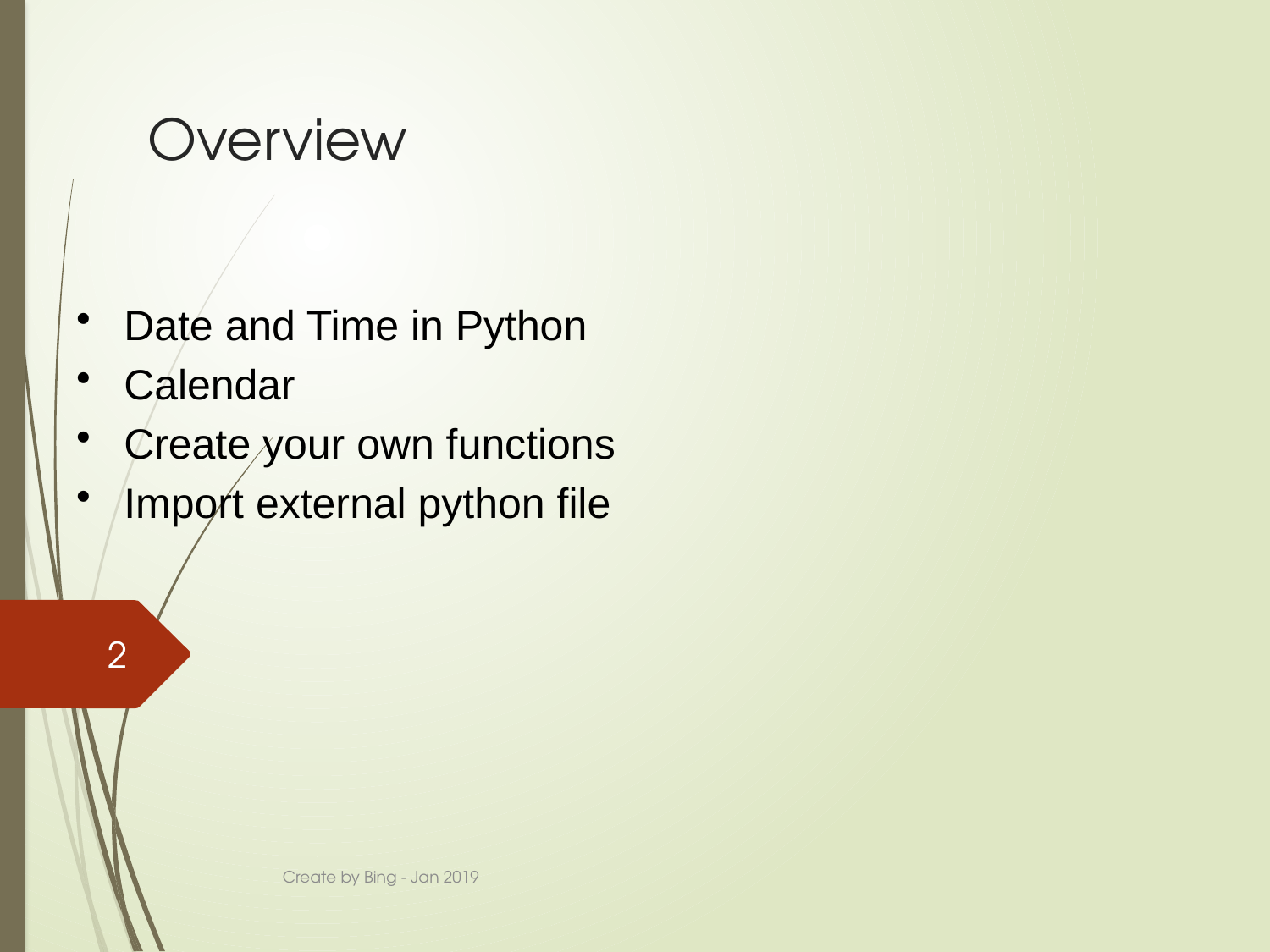

# Overview

Date and Time in Python
Calendar
Create your own functions
Import external python file

2
Create by Bing - Jan 2019